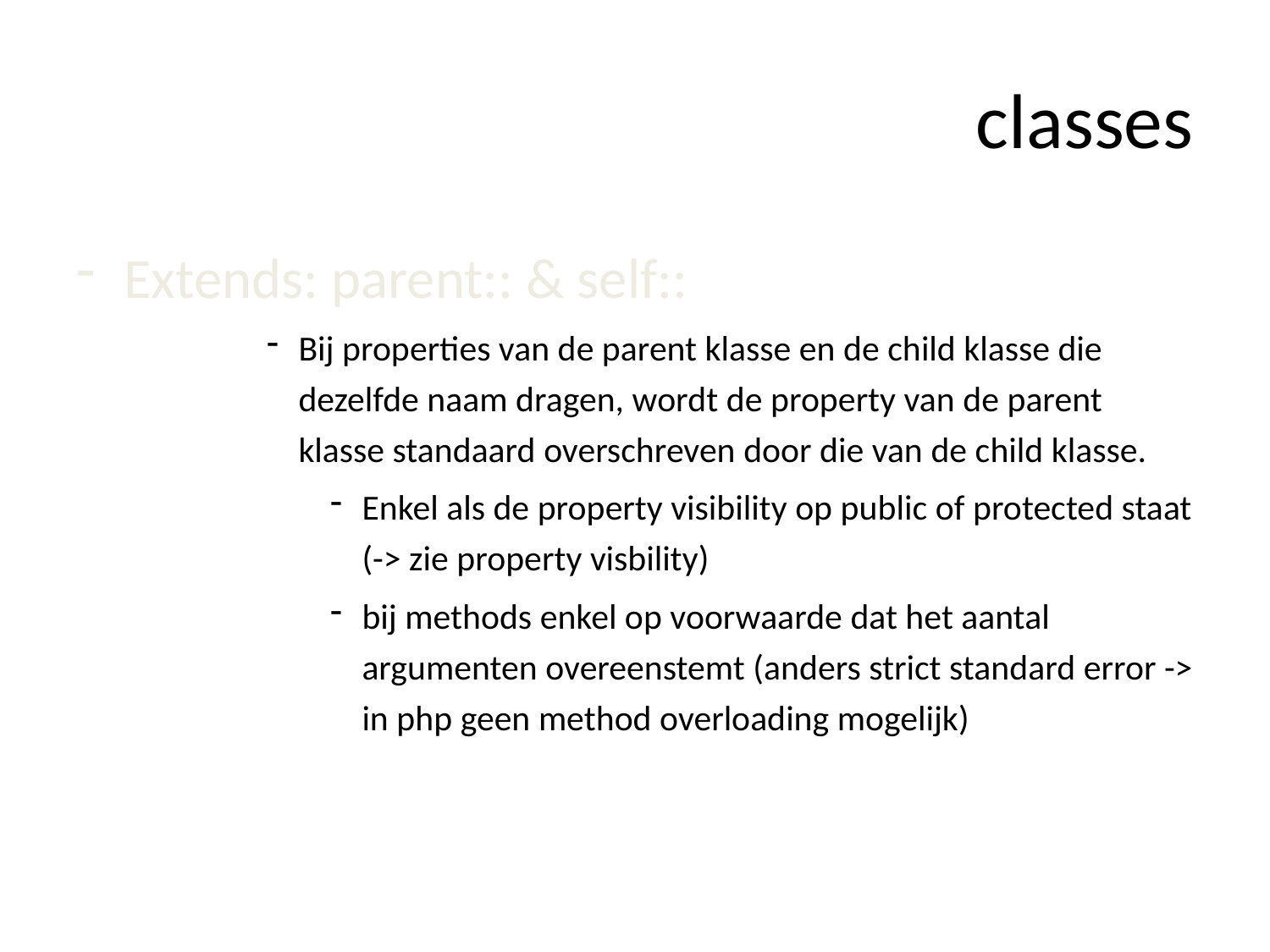

# classes
Extends: parent:: & self::
Bij properties van de parent klasse en de child klasse die dezelfde naam dragen, wordt de property van de parent klasse standaard overschreven door die van de child klasse.
Enkel als de property visibility op public of protected staat (-> zie property visbility)
bij methods enkel op voorwaarde dat het aantal argumenten overeenstemt (anders strict standard error -> in php geen method overloading mogelijk)